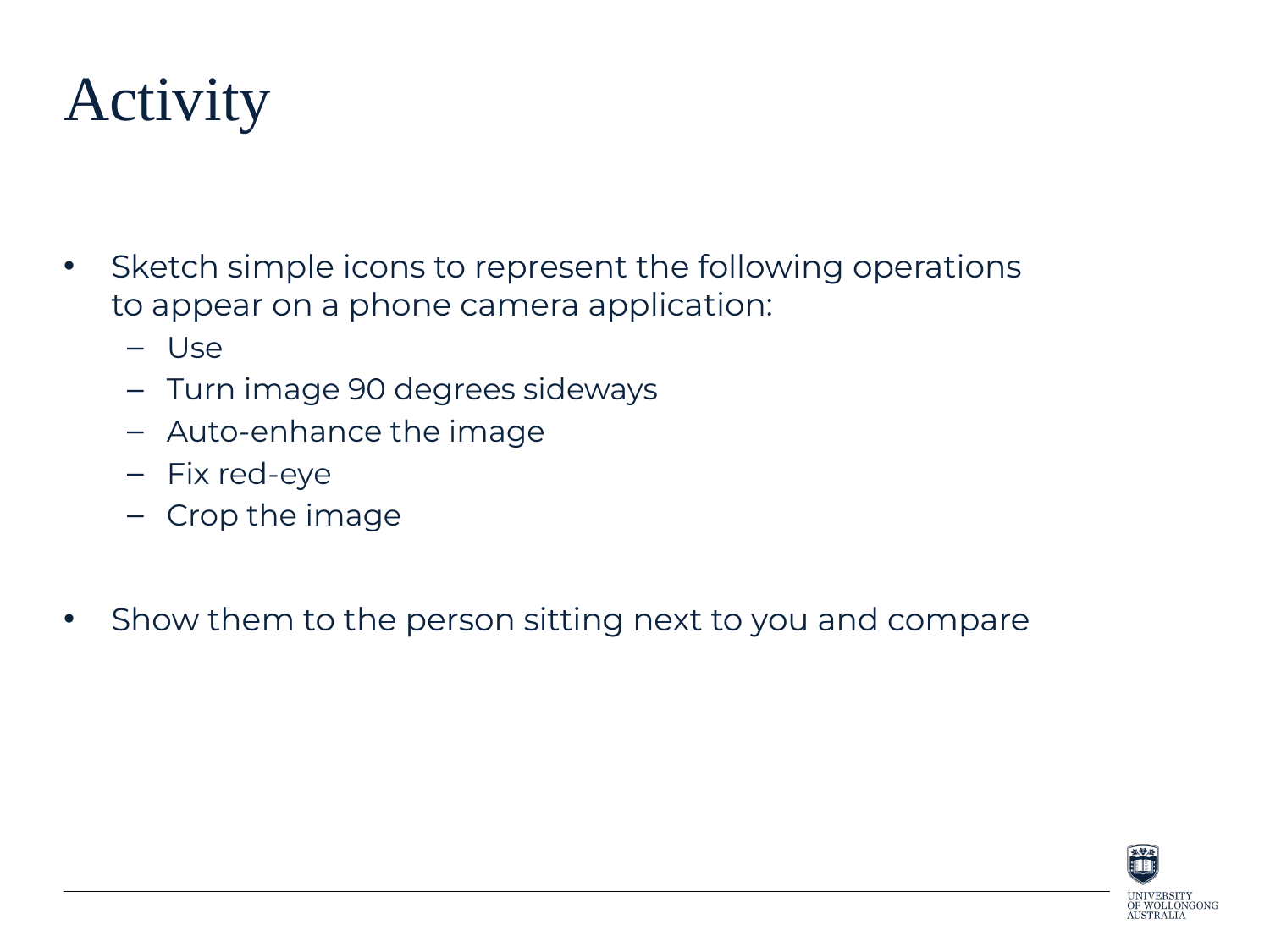

# Activity
Sketch simple icons to represent the following operations to appear on a phone camera application:
Use
Turn image 90 degrees sideways
Auto-enhance the image
Fix red-eye
Crop the image

Show them to the person sitting next to you and compare